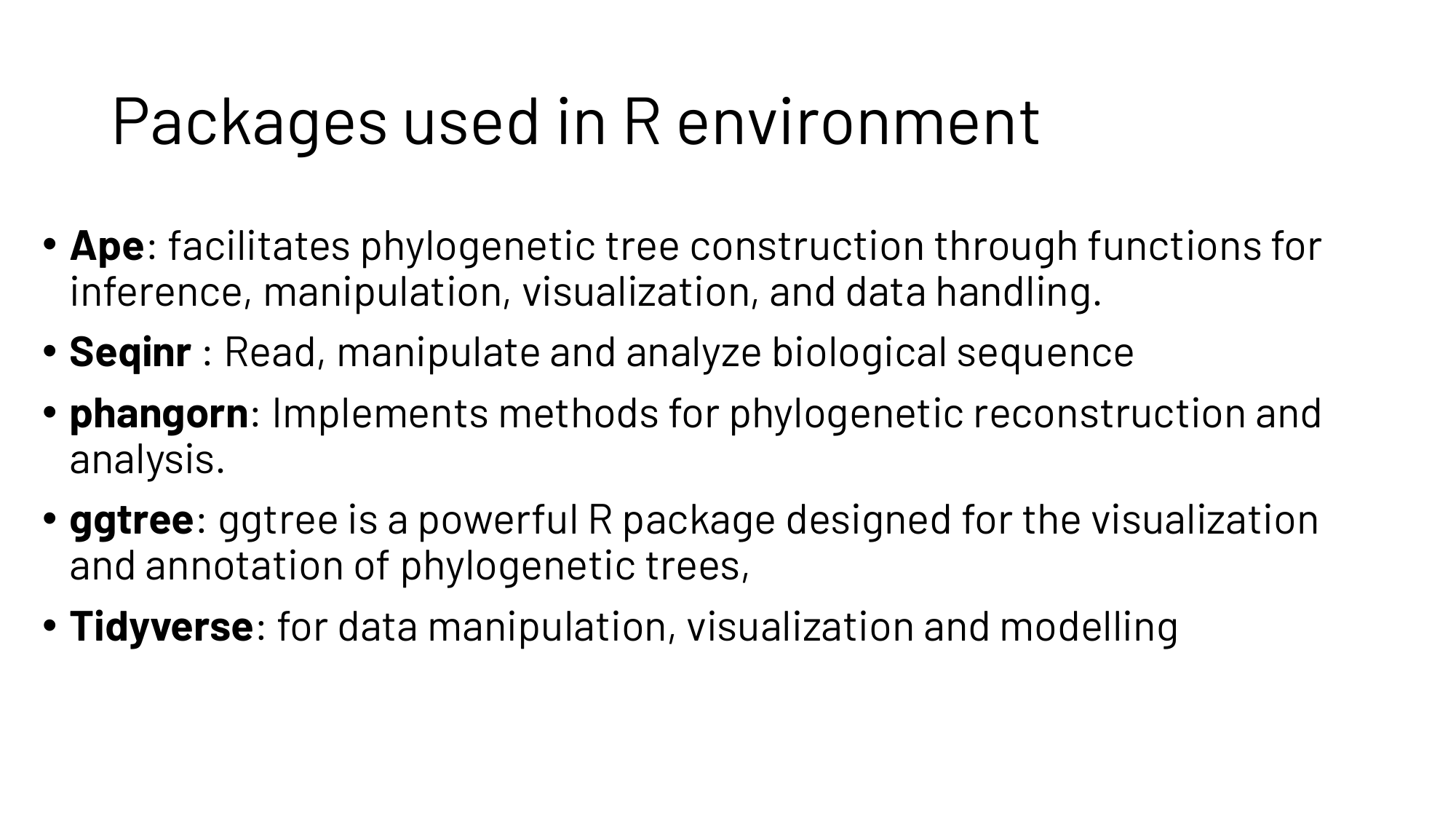

# Packages used in R environment
Ape: facilitates phylogenetic tree construction through functions for inference, manipulation, visualization, and data handling.
Seqinr : Read, manipulate and analyze biological sequence
phangorn: Implements methods for phylogenetic reconstruction and analysis.
ggtree: ggtree is a powerful R package designed for the visualization and annotation of phylogenetic trees,
Tidyverse: for data manipulation, visualization and modelling